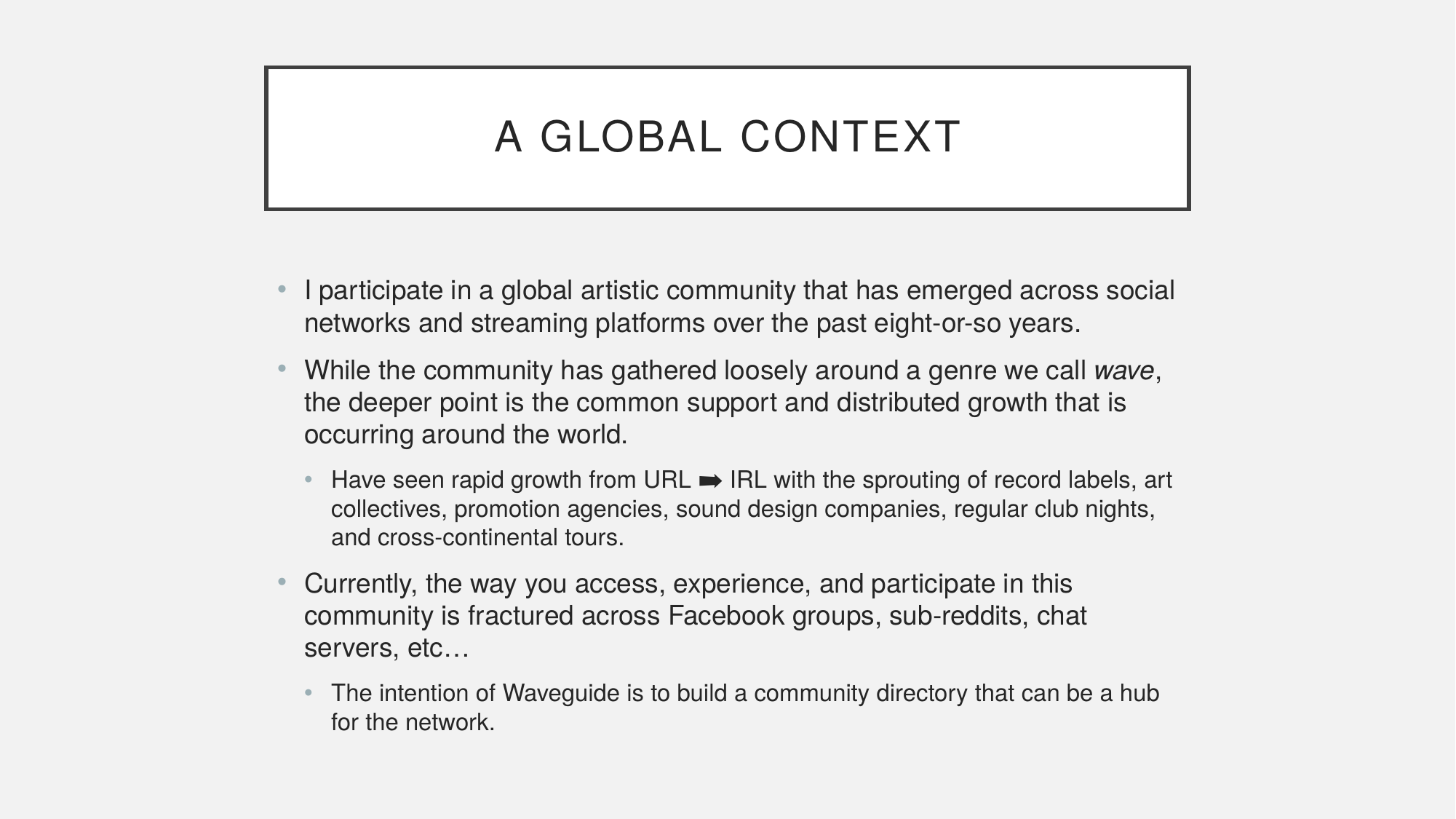

# A Global Context
I participate in a global artistic community that has emerged across social networks and streaming platforms over the past eight-or-so years.
While the community has gathered loosely around a genre we call wave, the deeper point is the common support and distributed growth that is occurring around the world.
Have seen rapid growth from URL ➡ IRL with the sprouting of record labels, art collectives, promotion agencies, sound design companies, regular club nights, and cross-continental tours.
Currently, the way you access, experience, and participate in this community is fractured across Facebook groups, sub-reddits, chat servers, etc…
The intention of Waveguide is to build a community directory that can be a hub for the network.